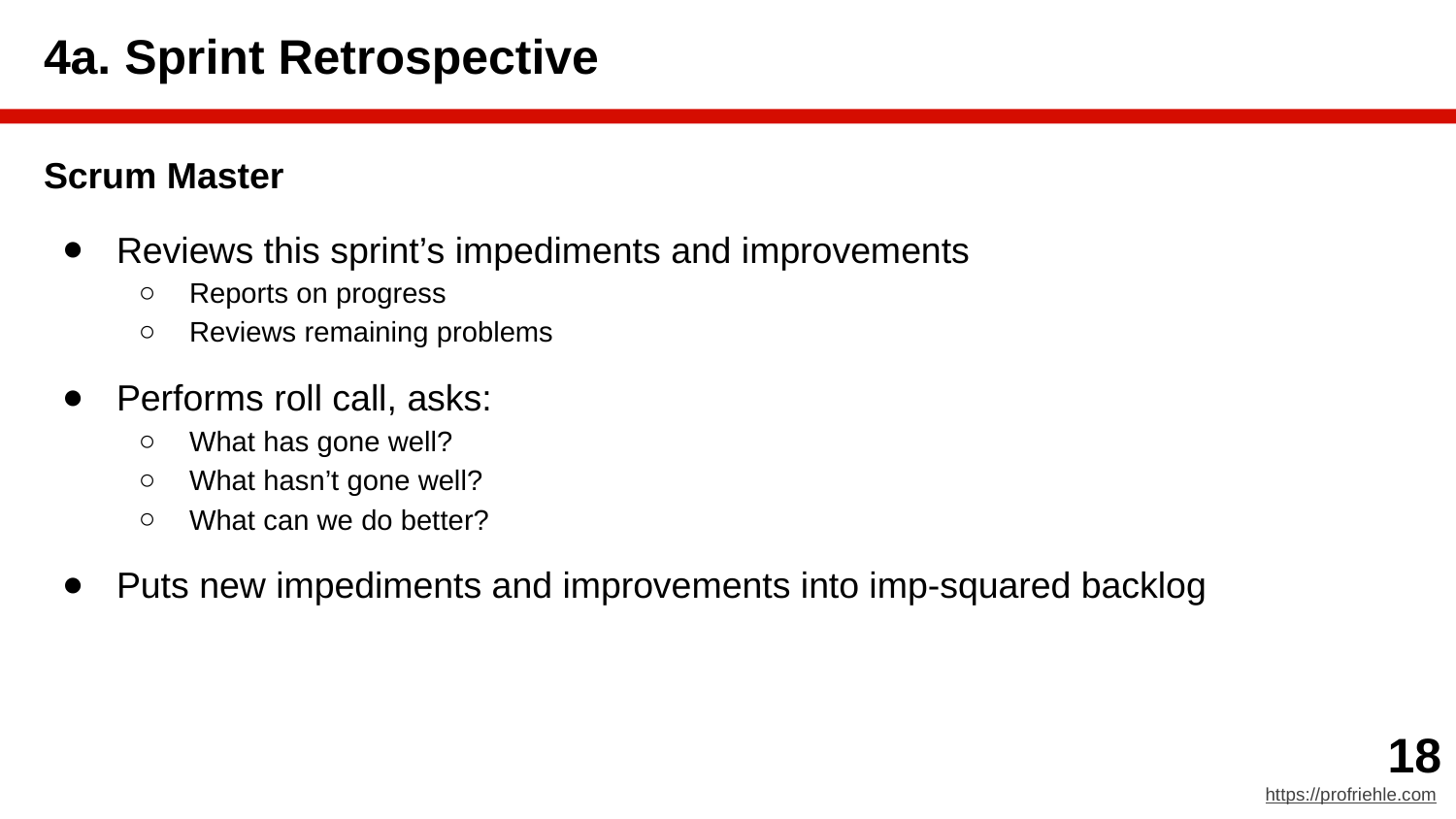

# 4a. Sprint Retrospective
Scrum Master
Reviews this sprint’s impediments and improvements
Reports on progress
Reviews remaining problems
Performs roll call, asks:
What has gone well?
What hasn’t gone well?
What can we do better?
Puts new impediments and improvements into imp-squared backlog

18
https://profriehle.com